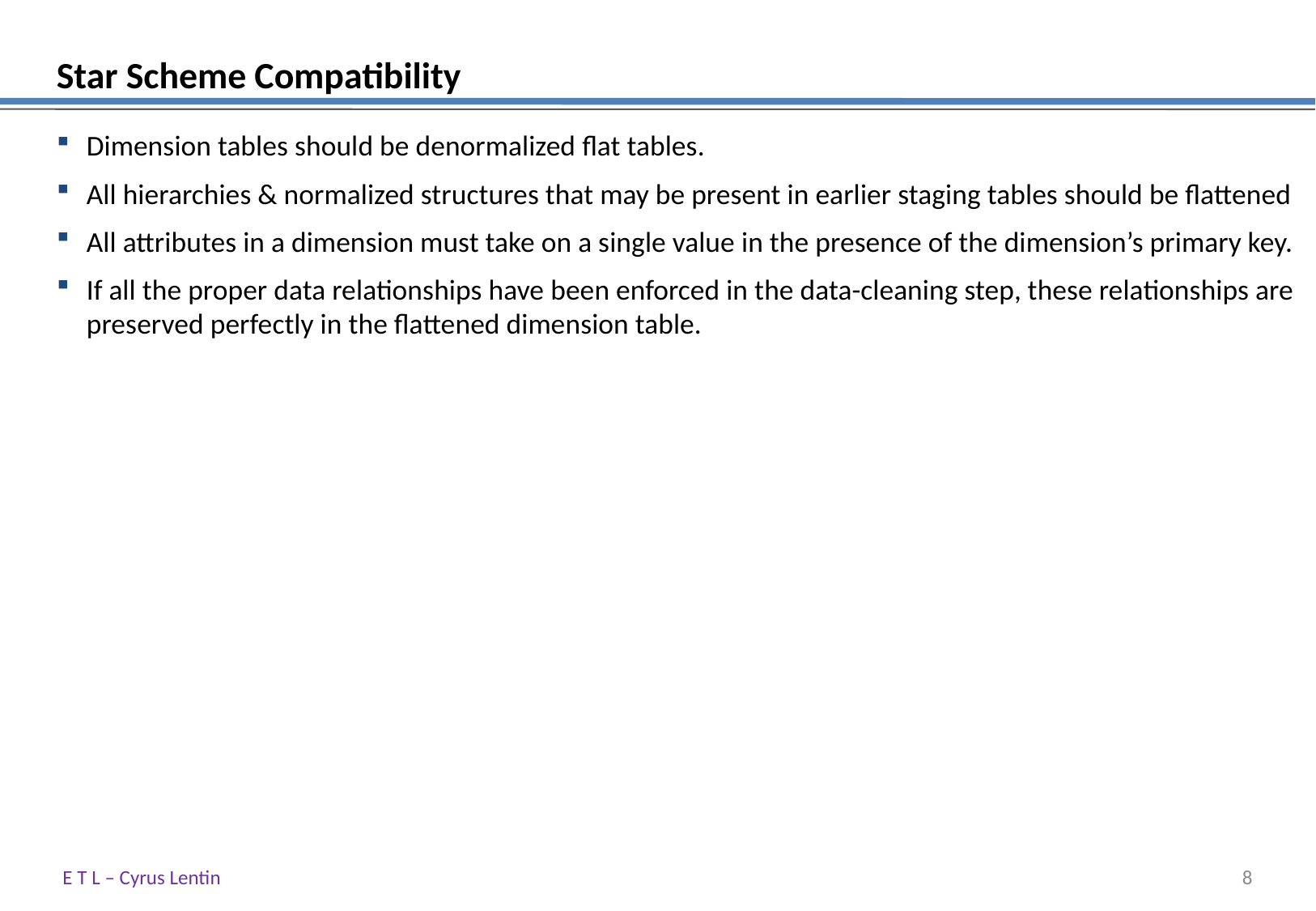

# Star Scheme Compatibility
Dimension tables should be denormalized flat tables.
All hierarchies & normalized structures that may be present in earlier staging tables should be flattened
All attributes in a dimension must take on a single value in the presence of the dimension’s primary key.
If all the proper data relationships have been enforced in the data-cleaning step, these relationships are preserved perfectly in the flattened dimension table.
E T L – Cyrus Lentin
8